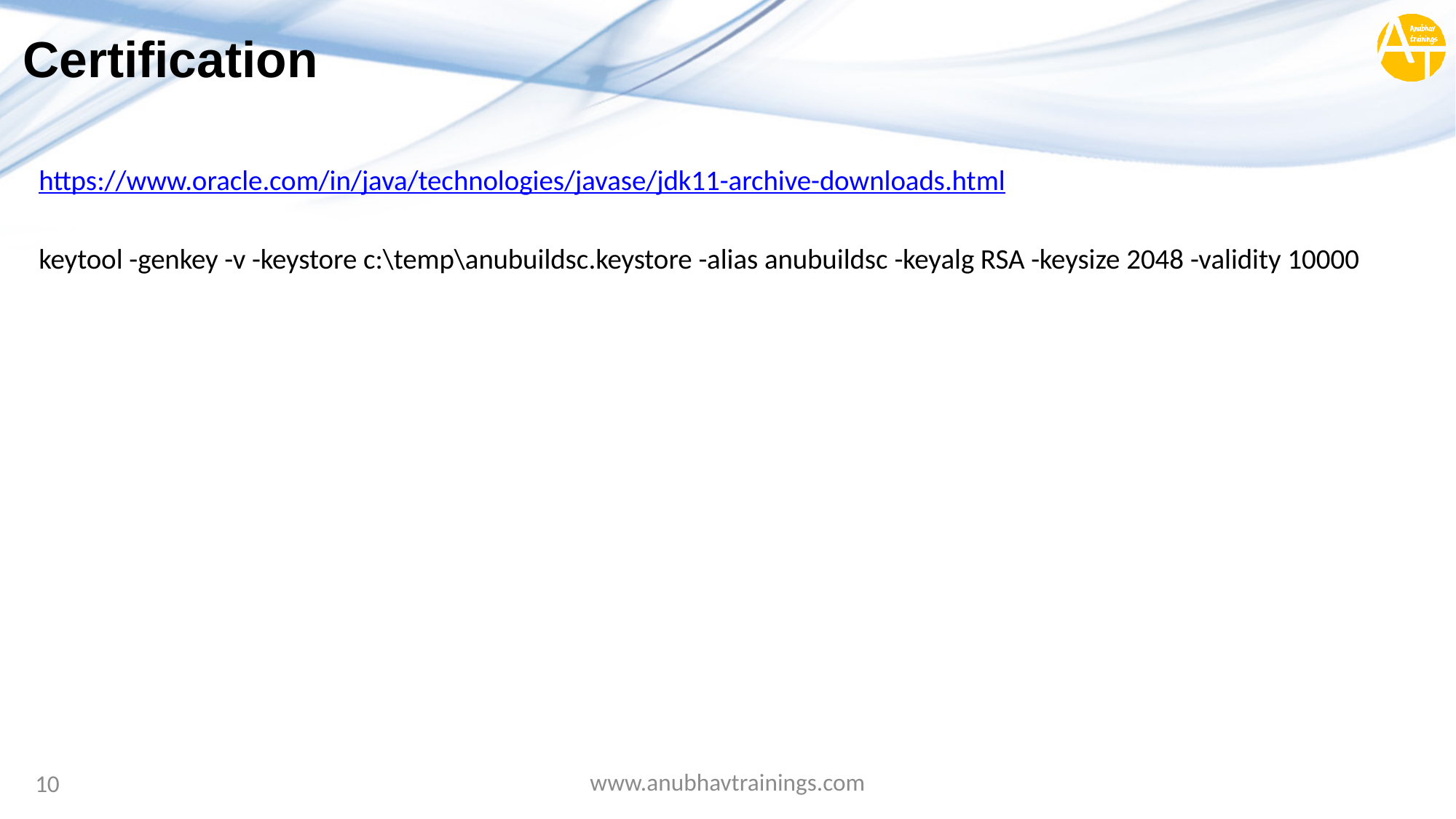

# Certification
https://www.oracle.com/in/java/technologies/javase/jdk11-archive-downloads.html

keytool -genkey -v -keystore c:\temp\anubuildsc.keystore -alias anubuildsc -keyalg RSA -keysize 2048 -validity 10000
www.anubhavtrainings.com
10